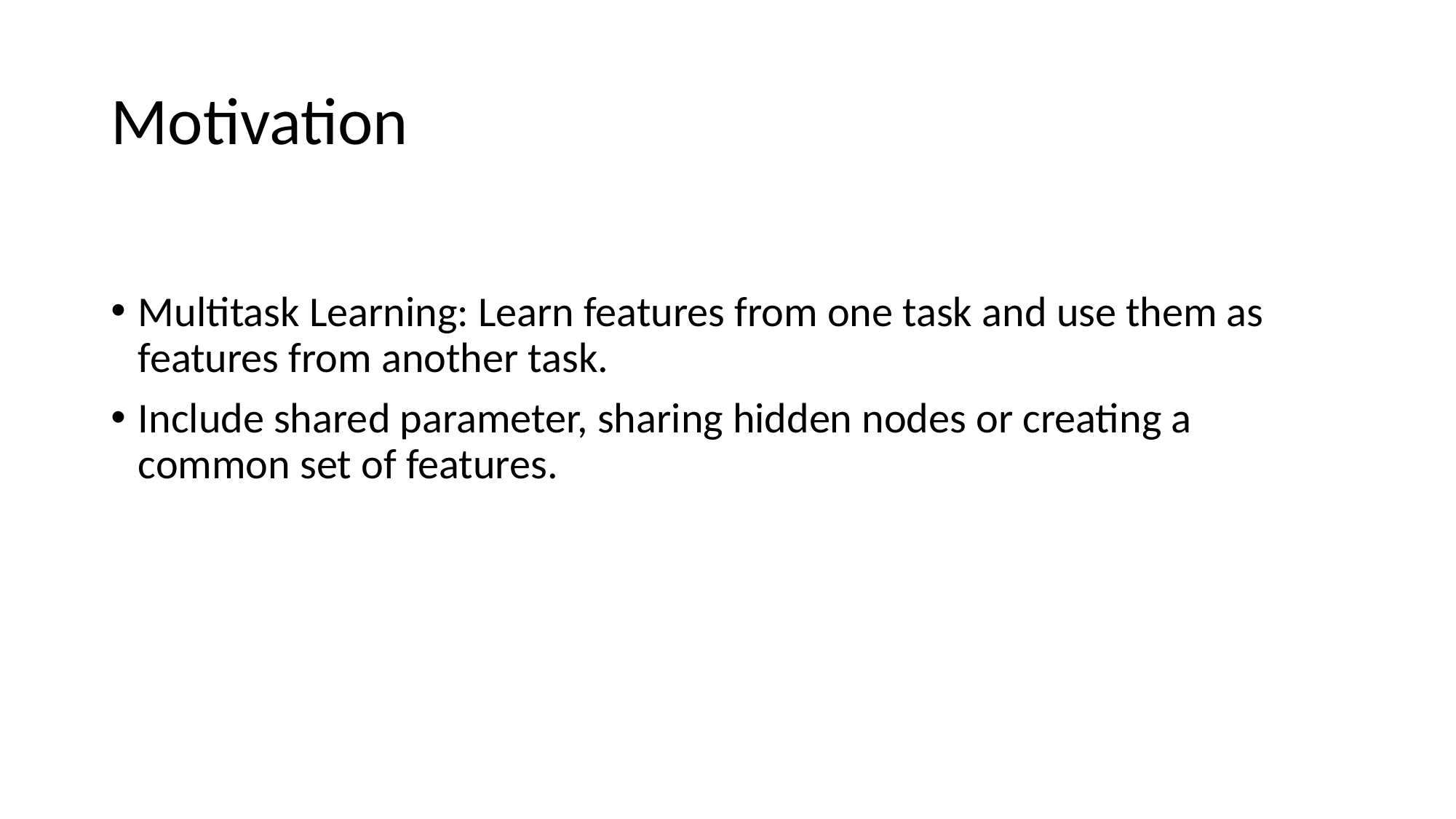

# Motivation

Multitask Learning: Learn features from one task and use them as features from another task.
Include shared parameter, sharing hidden nodes or creating a common set of features.